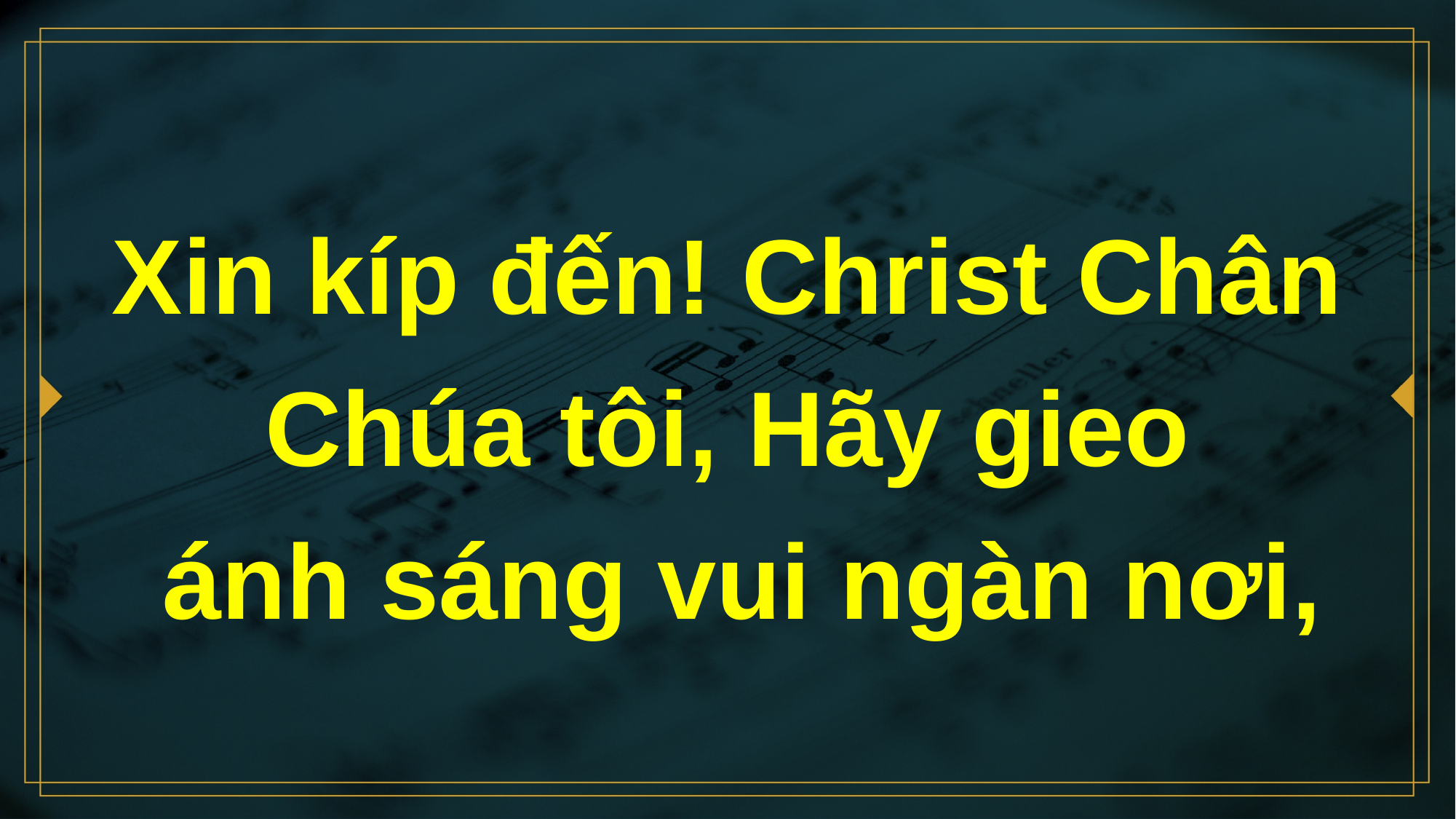

# Xin kíp đến! Christ Chân Chúa tôi, Hãy gieo ánh sáng vui ngàn nơi,